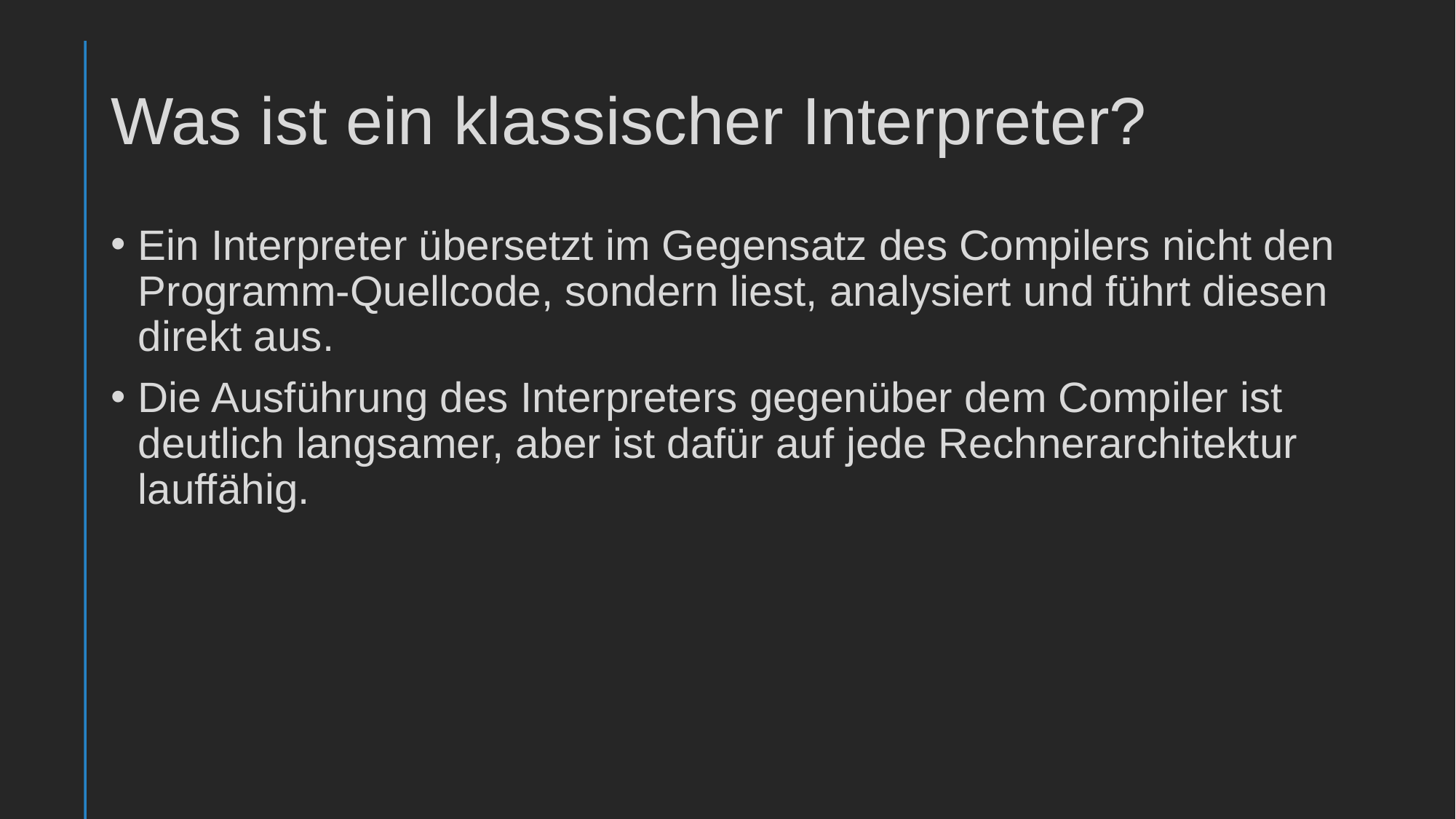

# Was ist ein klassischer Interpreter?
Ein Interpreter übersetzt im Gegensatz des Compilers nicht den Programm-Quellcode, sondern liest, analysiert und führt diesen direkt aus.
Die Ausführung des Interpreters gegenüber dem Compiler ist deutlich langsamer, aber ist dafür auf jede Rechnerarchitektur lauffähig.